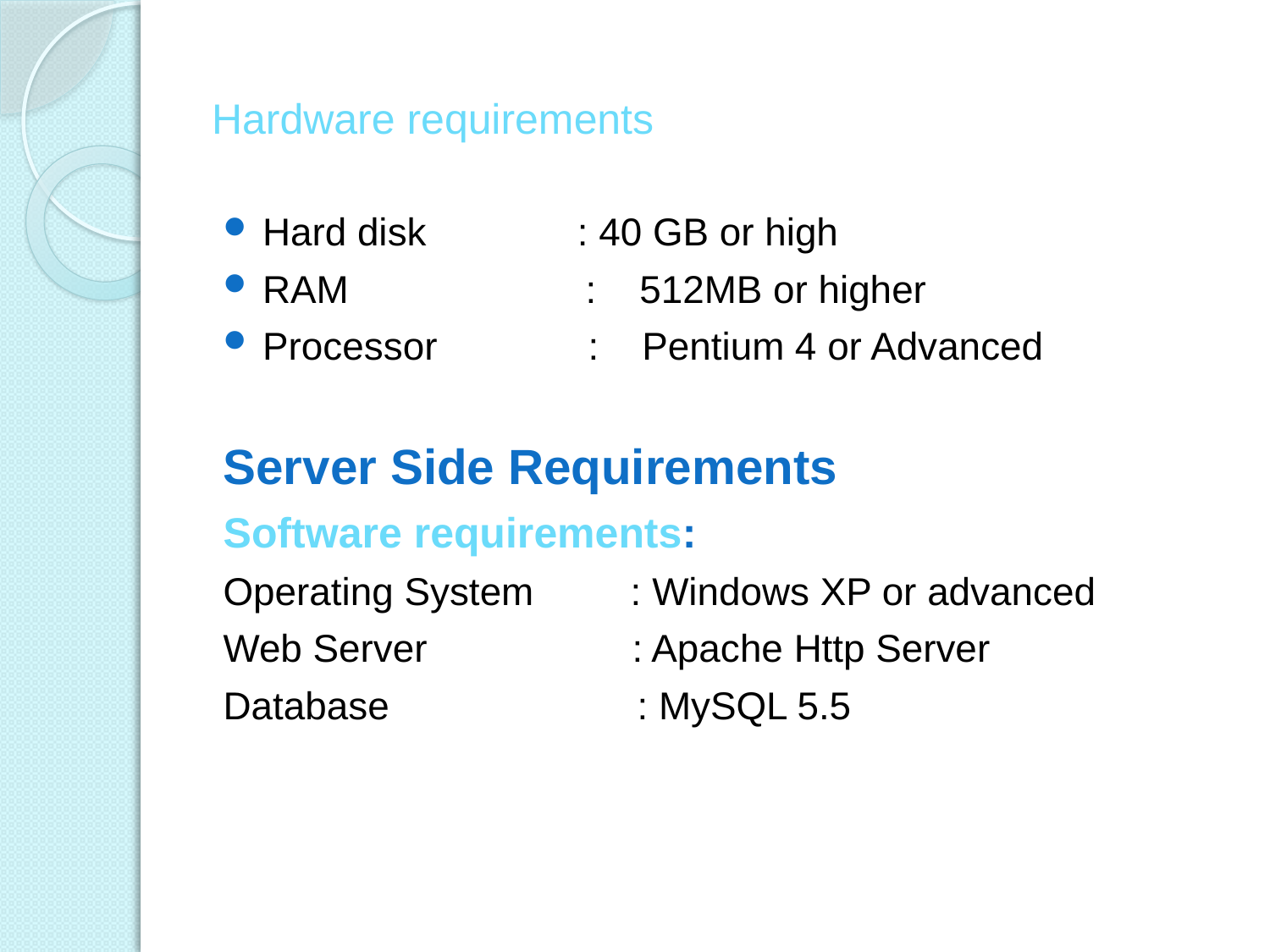

# Hardware requirements
Hard disk              : 40 GB or high
RAM                      :    512MB or higher
Processor              :    Pentium 4 or Advanced

Server Side Requirements
Software requirements:
Operating System         : Windows XP or advanced
Web Server                   : Apache Http Server
Database                       : MySQL 5.5